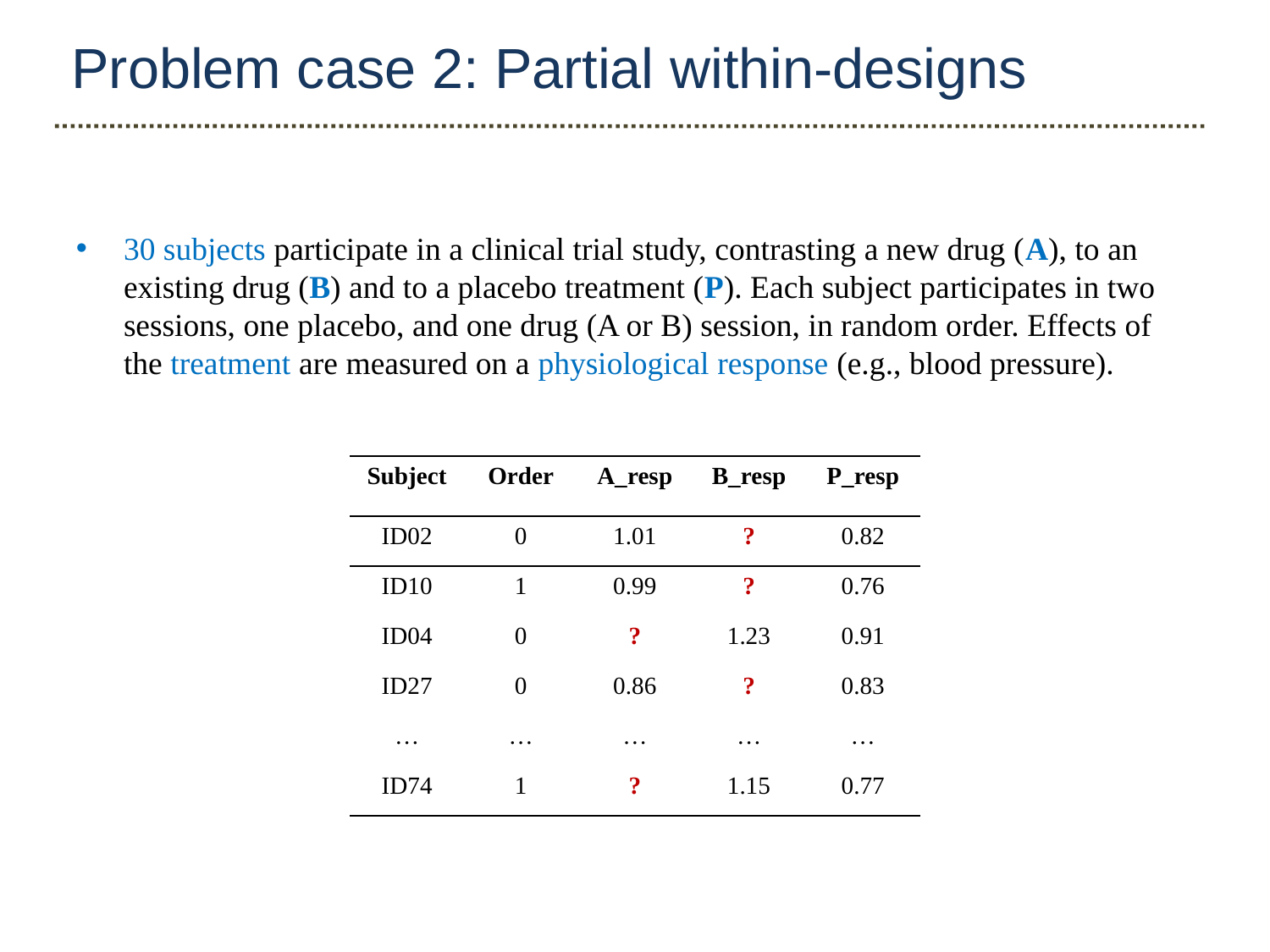

Problem case 2: Partial within-designs

30 subjects participate in a clinical trial study, contrasting a new drug (A), to an existing drug (B) and to a placebo treatment (P). Each subject participates in two sessions, one placebo, and one drug (A or B) session, in random order. Effects of the treatment are measured on a physiological response (e.g., blood pressure).
| Subject | Order | A\_resp | B\_resp | P\_resp |
| --- | --- | --- | --- | --- |
| ID02 | 0 | 1.01 | ? | 0.82 |
| ID10 | 1 | 0.99 | ? | 0.76 |
| ID04 | 0 | ? | 1.23 | 0.91 |
| ID27 | 0 | 0.86 | ? | 0.83 |
| … | … | … | … | … |
| ID74 | 1 | ? | 1.15 | 0.77 |